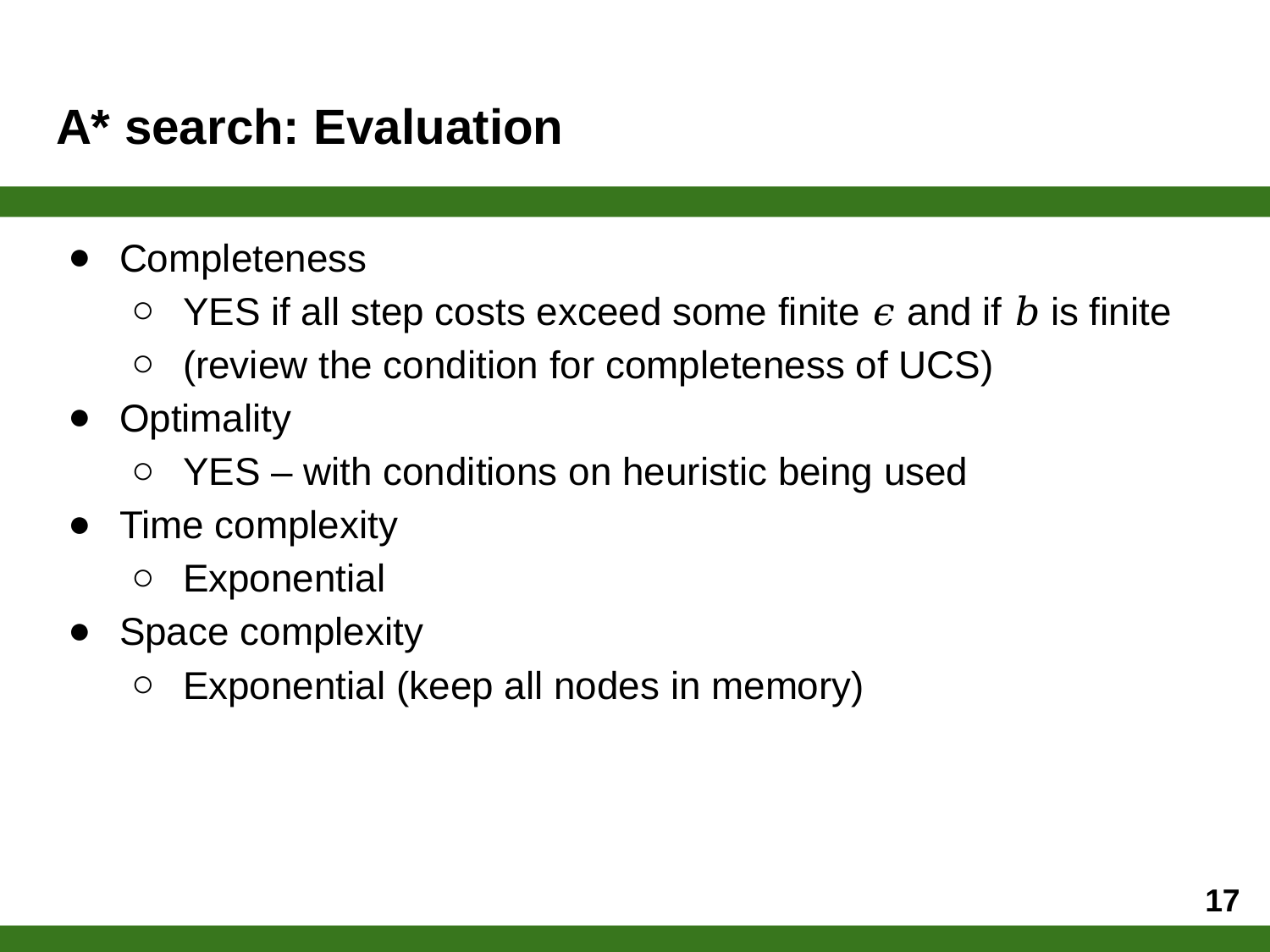

# A* search: Evaluation
Completeness
YES if all step costs exceed some finite 𝜖 and if 𝑏 is finite
(review the condition for completeness of UCS)
Optimality
YES – with conditions on heuristic being used
Time complexity
Exponential
Space complexity
Exponential (keep all nodes in memory)
17